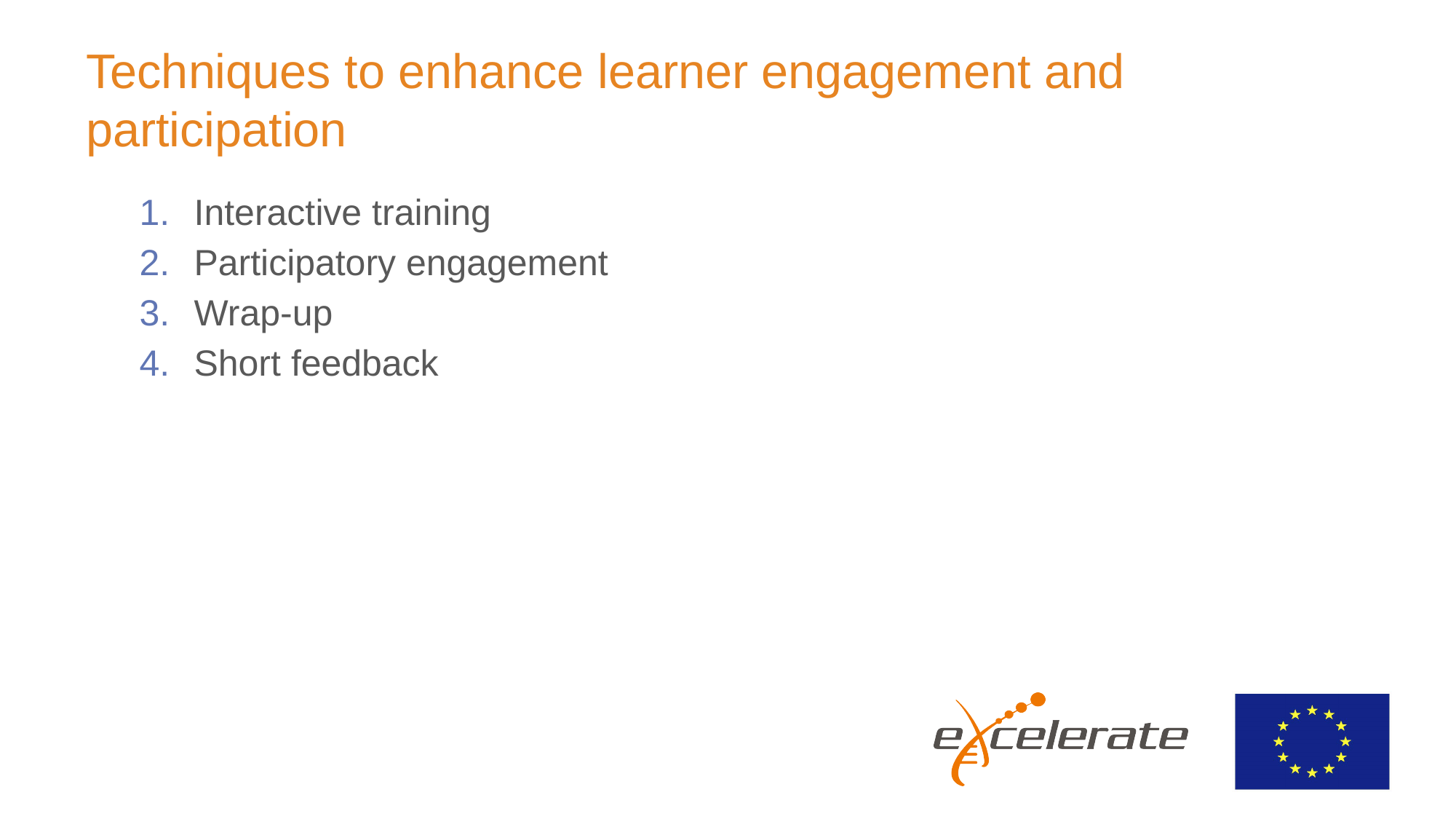

# Techniques to enhance learner engagement and participation
Interactive training
Participatory engagement
Wrap-up
Short feedback